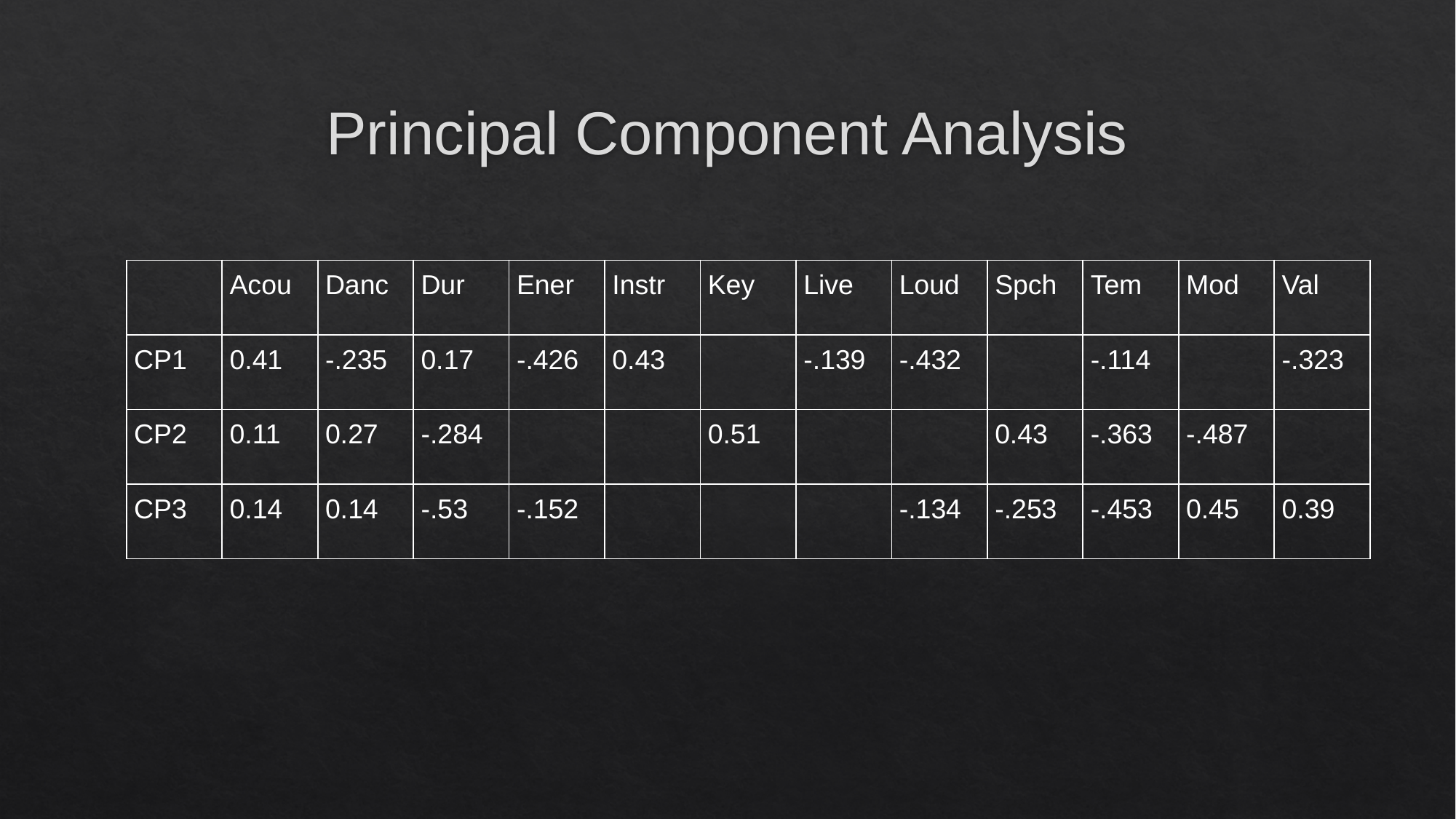

# Principal Component Analysis
|  | Acou | Danc | Dur | Ener | Instr | Key | Live | Loud | Spch | Tem | Mod | Val |
| --- | --- | --- | --- | --- | --- | --- | --- | --- | --- | --- | --- | --- |
| CP1 | 0.41 | -.235 | 0.17 | -.426 | 0.43 |  | -.139 | -.432 |  | -.114 |  | -.323 |
| CP2 | 0.11 | 0.27 | -.284 |  |  | 0.51 |  |  | 0.43 | -.363 | -.487 |  |
| CP3 | 0.14 | 0.14 | -.53 | -.152 |  |  |  | -.134 | -.253 | -.453 | 0.45 | 0.39 |